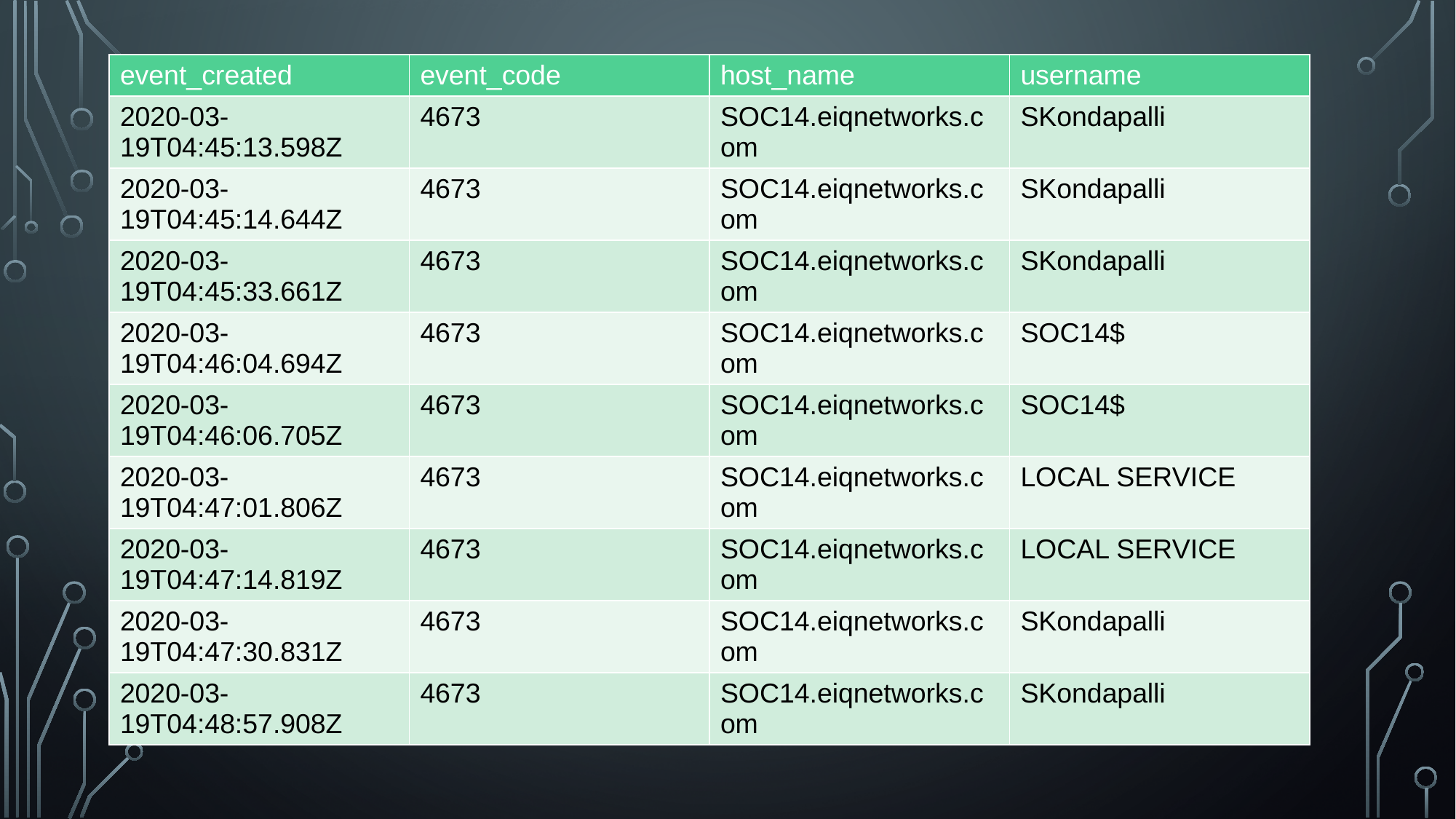

| event\_created | event\_code | host\_name | username |
| --- | --- | --- | --- |
| 2020-03-19T04:45:13.598Z | 4673 | SOC14.eiqnetworks.com | SKondapalli |
| 2020-03-19T04:45:14.644Z | 4673 | SOC14.eiqnetworks.com | SKondapalli |
| 2020-03-19T04:45:33.661Z | 4673 | SOC14.eiqnetworks.com | SKondapalli |
| 2020-03-19T04:46:04.694Z | 4673 | SOC14.eiqnetworks.com | SOC14$ |
| 2020-03-19T04:46:06.705Z | 4673 | SOC14.eiqnetworks.com | SOC14$ |
| 2020-03-19T04:47:01.806Z | 4673 | SOC14.eiqnetworks.com | LOCAL SERVICE |
| 2020-03-19T04:47:14.819Z | 4673 | SOC14.eiqnetworks.com | LOCAL SERVICE |
| 2020-03-19T04:47:30.831Z | 4673 | SOC14.eiqnetworks.com | SKondapalli |
| 2020-03-19T04:48:57.908Z | 4673 | SOC14.eiqnetworks.com | SKondapalli |